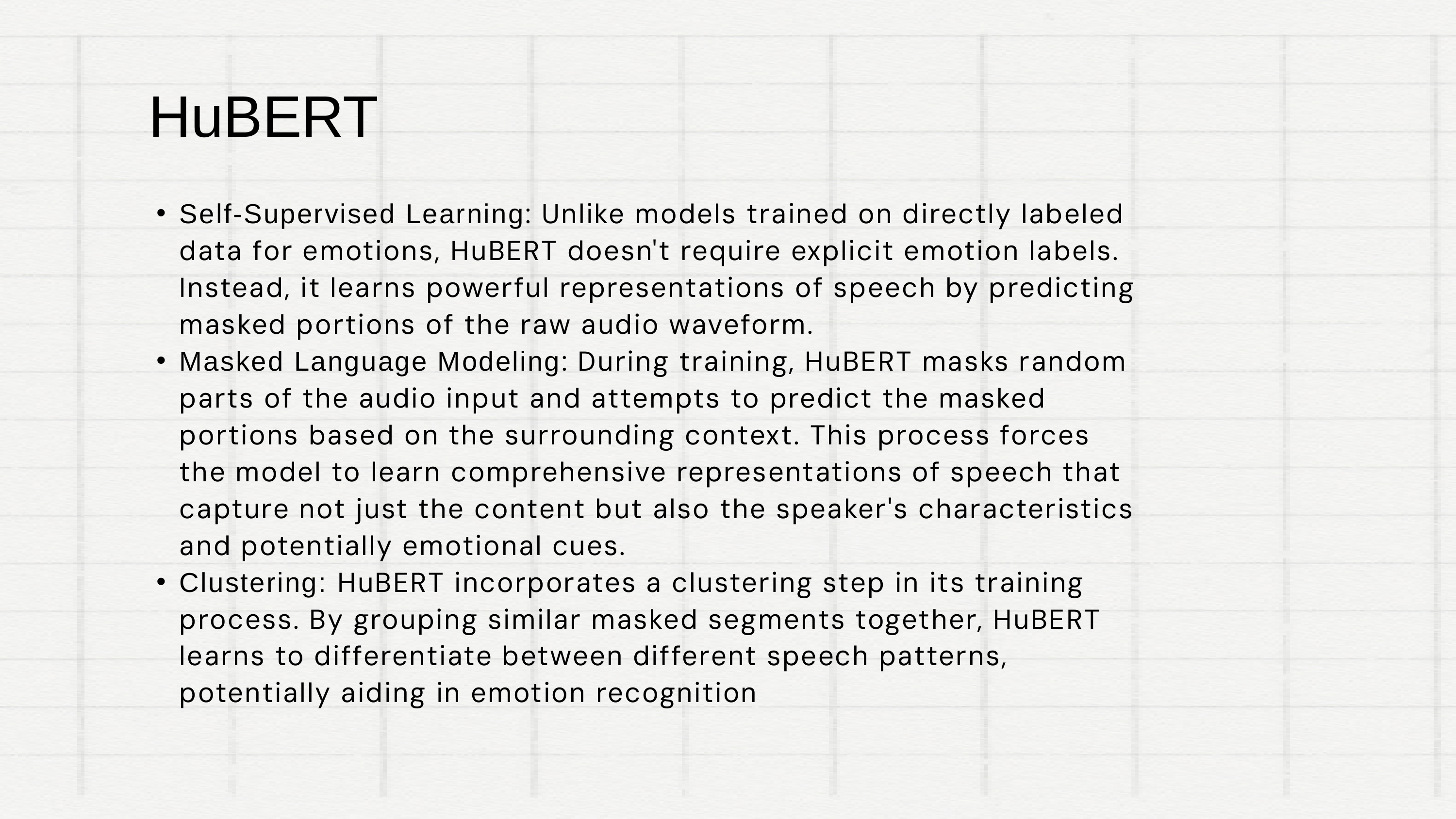

HuBERT
Self-Supervised Learning: Unlike models trained on directly labeled data for emotions, HuBERT doesn't require explicit emotion labels. Instead, it learns powerful representations of speech by predicting masked portions of the raw audio waveform.
Masked Language Modeling: During training, HuBERT masks random parts of the audio input and attempts to predict the masked portions based on the surrounding context. This process forces the model to learn comprehensive representations of speech that capture not just the content but also the speaker's characteristics and potentially emotional cues.
Clustering: HuBERT incorporates a clustering step in its training process. By grouping similar masked segments together, HuBERT learns to differentiate between different speech patterns, potentially aiding in emotion recognition